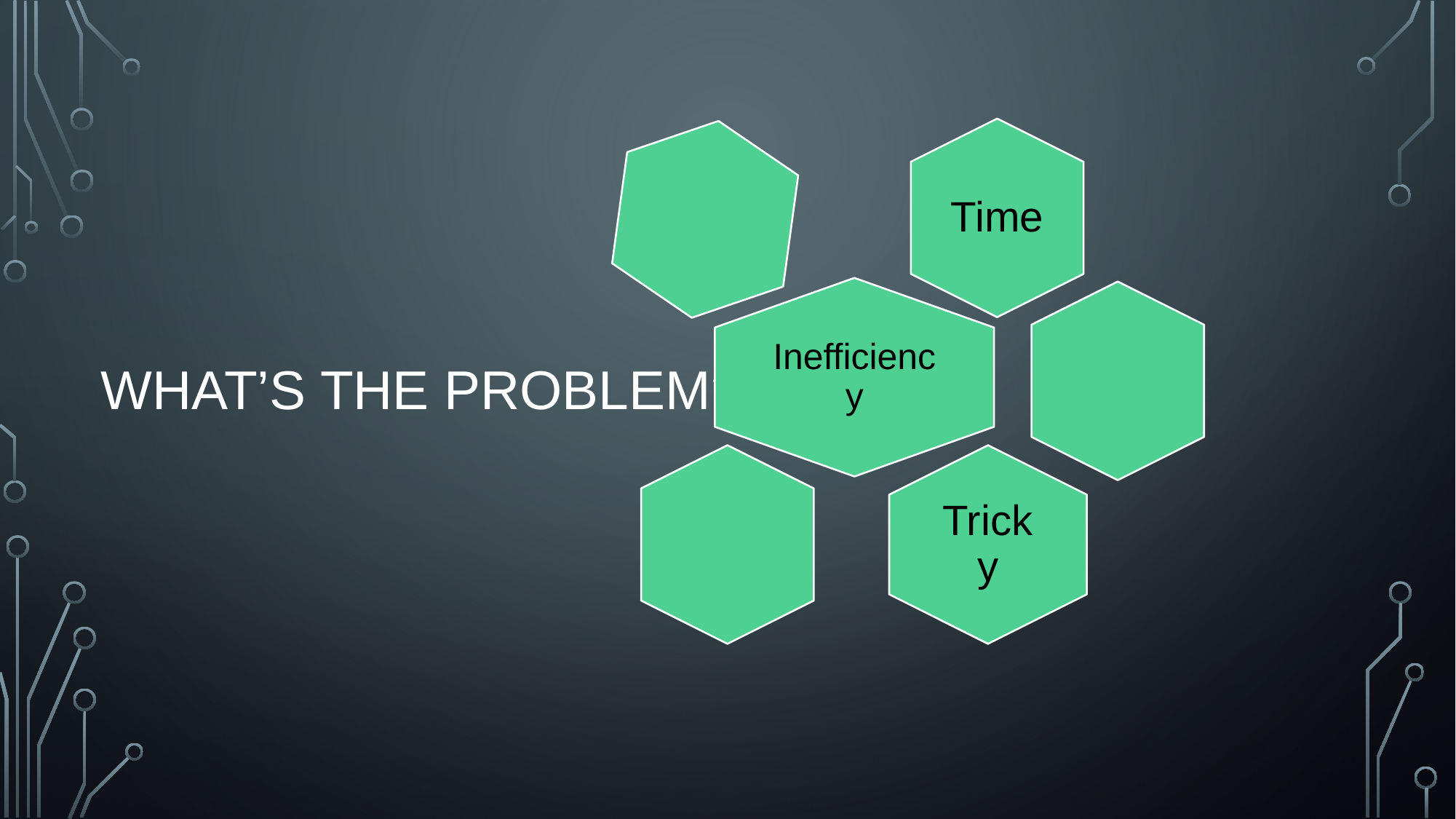

Time

Inefficiency

Tricky

# What’s the problem?